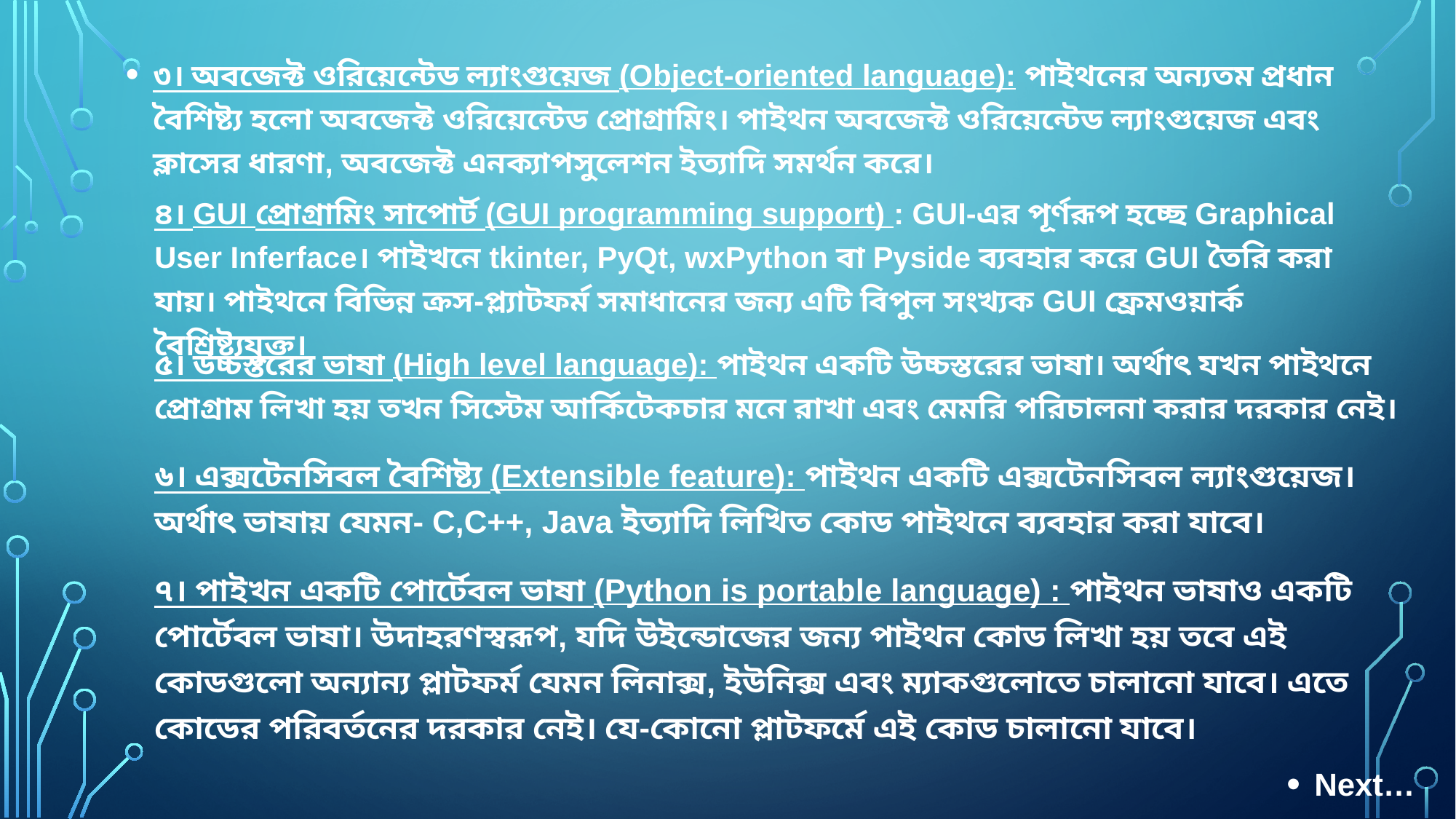

৩। অবজেক্ট ওরিয়েন্টেড ল্যাংগুয়েজ (Object-oriented language): পাইথনের অন্যতম প্রধান বৈশিষ্ট্য হলো অবজেক্ট ওরিয়েন্টেড প্রোগ্রামিং। পাইথন অবজেক্ট ওরিয়েন্টেড ল্যাংগুয়েজ এবং ক্লাসের ধারণা, অবজেক্ট এনক্যাপসুলেশন ইত্যাদি সমর্থন করে।
৪। GUI প্রোগ্রামিং সাপোর্ট (GUI programming support) : GUI-এর পূর্ণরূপ হচ্ছে Graphical User Inferface। পাইখনে tkinter, PyQt, wxPython বা Pyside ব্যবহার করে GUI তৈরি করা যায়। পাইথনে বিভিন্ন ক্রস-প্ল্যাটফর্ম সমাধানের জন্য এটি বিপুল সংখ্যক GUI ফ্রেমওয়ার্ক বৈশিষ্ট্যযুক্ত।
৫। উচ্চস্তরের ভাষা (High level language): পাইথন একটি উচ্চস্তরের ভাষা। অর্থাৎ যখন পাইথনে প্রোগ্রাম লিখা হয় তখন সিস্টেম আর্কিটেকচার মনে রাখা এবং মেমরি পরিচালনা করার দরকার নেই।
৬। এক্সটেনসিবল বৈশিষ্ট্য (Extensible feature): পাইথন একটি এক্সটেনসিবল ল্যাংগুয়েজ। অর্থাৎ ভাষায় যেমন- C,C++, Java ইত্যাদি লিখিত কোড পাইথনে ব্যবহার করা যাবে।
৭। পাইখন একটি পোর্টেবল ভাষা (Python is portable language) : পাইথন ভাষাও একটি পোর্টেবল ভাষা। উদাহরণস্বরূপ, যদি উইন্ডোজের জন্য পাইথন কোড লিখা হয় তবে এই কোডগুলো অন্যান্য প্লাটফর্ম যেমন লিনাক্স, ইউনিক্স এবং ম্যাকগুলোতে চালানো যাবে। এতে কোডের পরিবর্তনের দরকার নেই। যে-কোনো প্লাটফর্মে এই কোড চালানো যাবে।
Next…